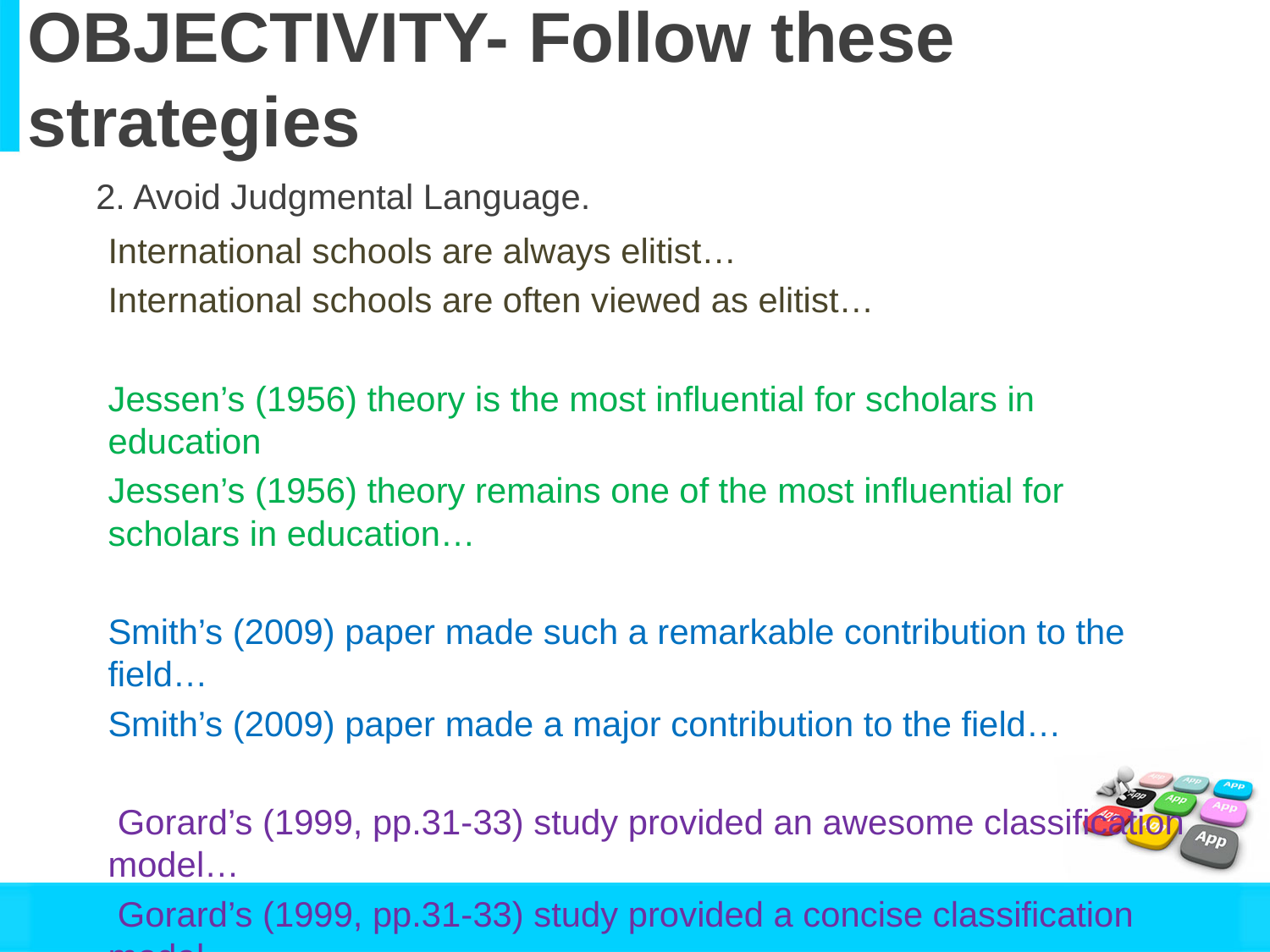

# OBJECTIVITY- Follow these              strategies
2. Avoid Judgmental Language.
International schools are always elitist…
International schools are often viewed as elitist…

Jessen’s (1956) theory is the most influential for scholars in education
Jessen’s (1956) theory remains one of the most influential for scholars in education…

Smith’s (2009) paper made such a remarkable contribution to the        field…
Smith’s (2009) paper made a major contribution to the field…

 Gorard’s (1999, pp.31-33) study provided an awesome classification model…
 Gorard’s (1999, pp.31-33) study provided a concise classification    model…